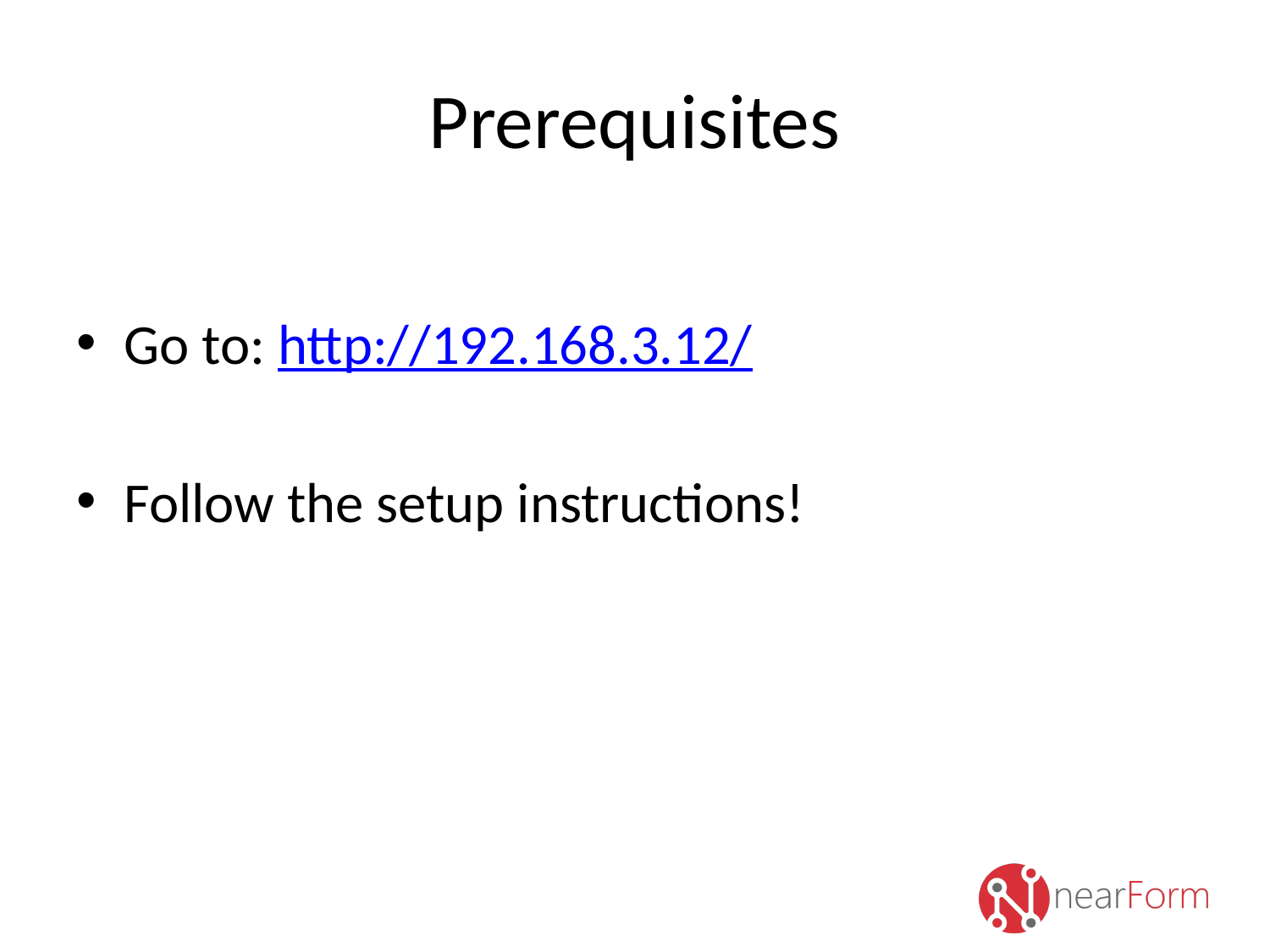

# Prerequisites

Go to: http://192.168.3.12/

Follow the setup instructions!